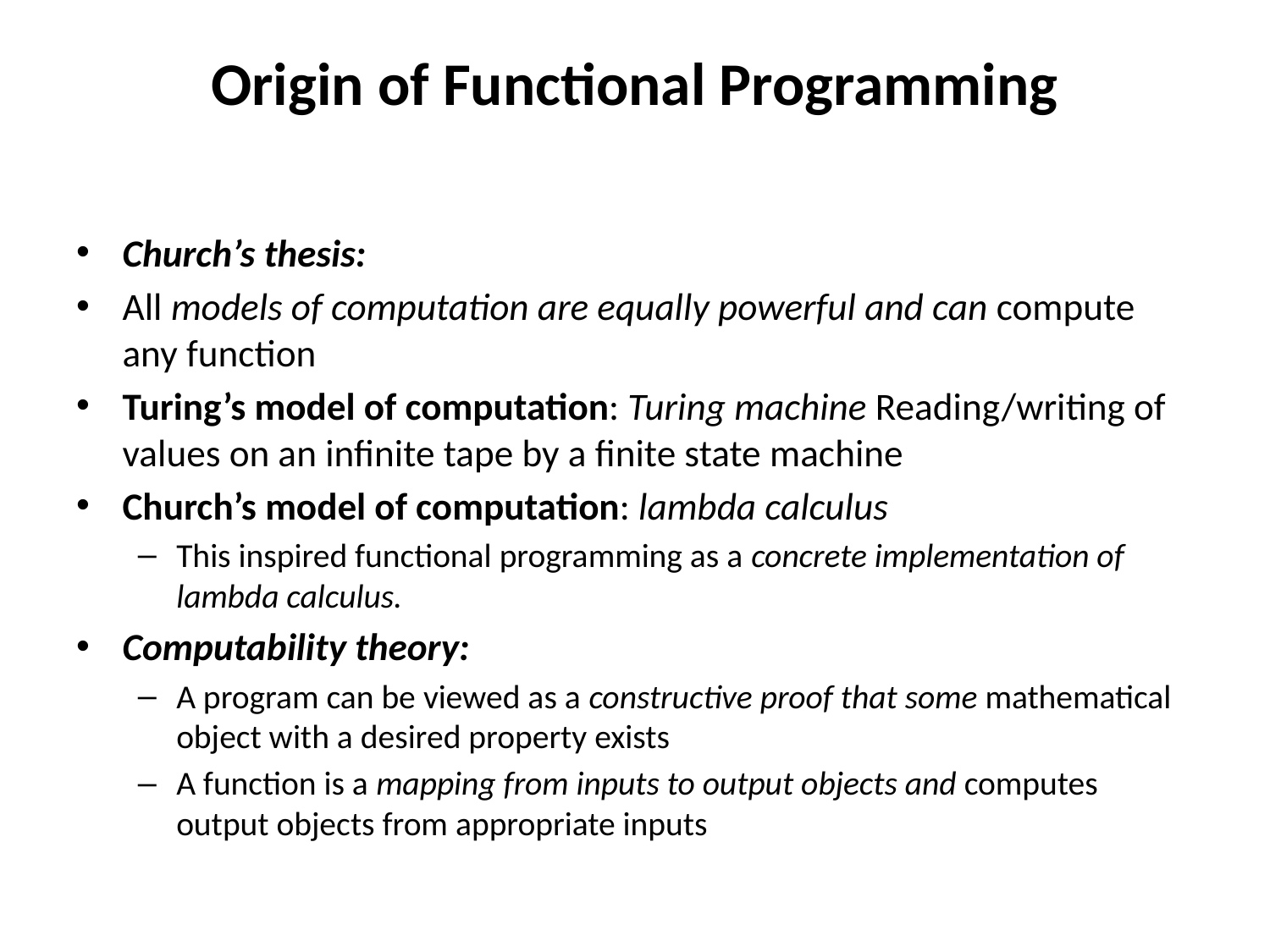

# Origin of Functional Programming
Church’s thesis:
All models of computation are equally powerful and can compute any function
Turing’s model of computation: Turing machine Reading/writing of values on an infinite tape by a finite state machine
Church’s model of computation: lambda calculus
This inspired functional programming as a concrete implementation of lambda calculus.
Computability theory:
A program can be viewed as a constructive proof that some mathematical object with a desired property exists
A function is a mapping from inputs to output objects and computes output objects from appropriate inputs